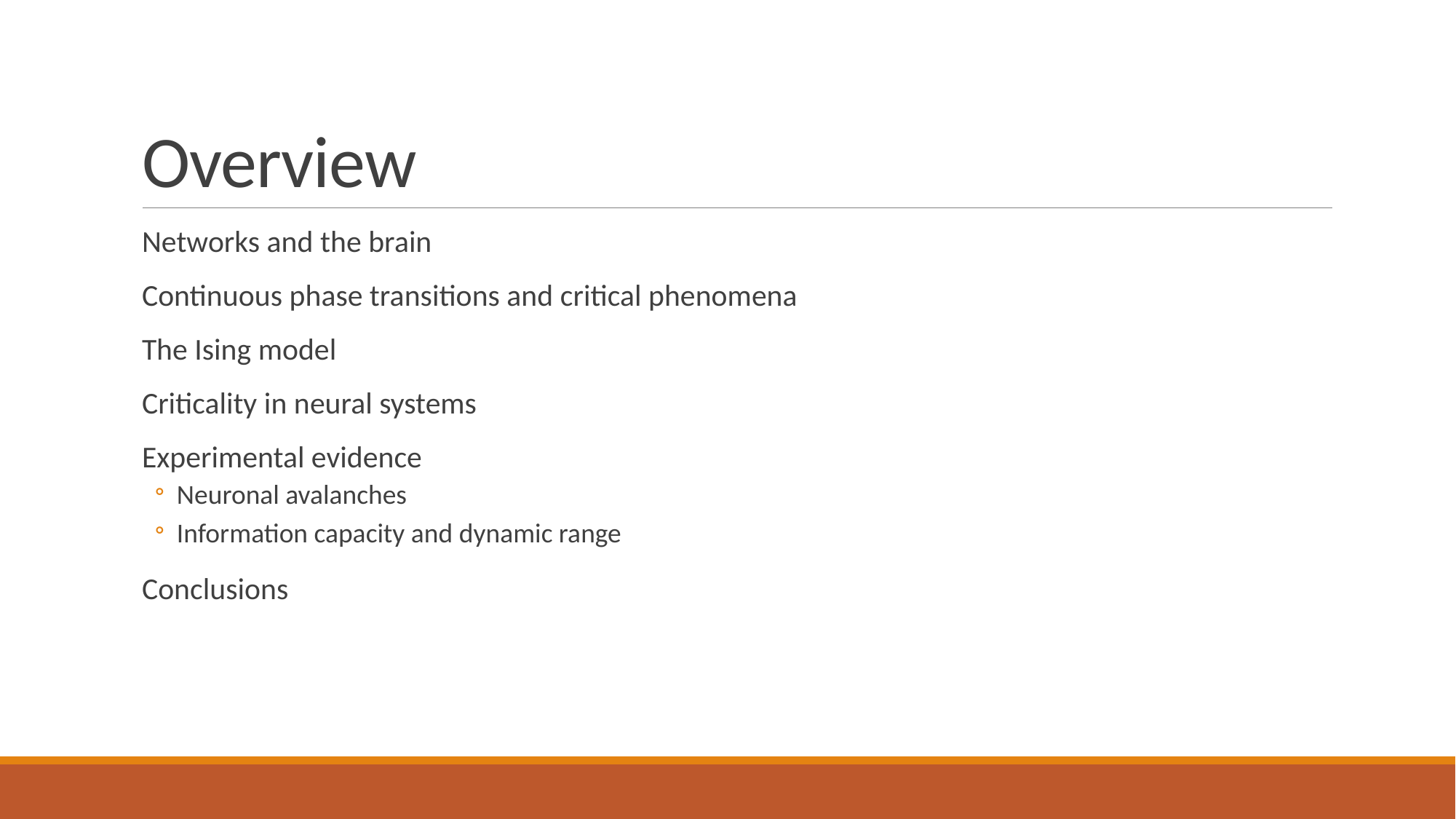

# Overview
Networks and the brain
Continuous phase transitions and critical phenomena
The Ising model
Criticality in neural systems
Experimental evidence
Neuronal avalanches
Information capacity and dynamic range
Conclusions